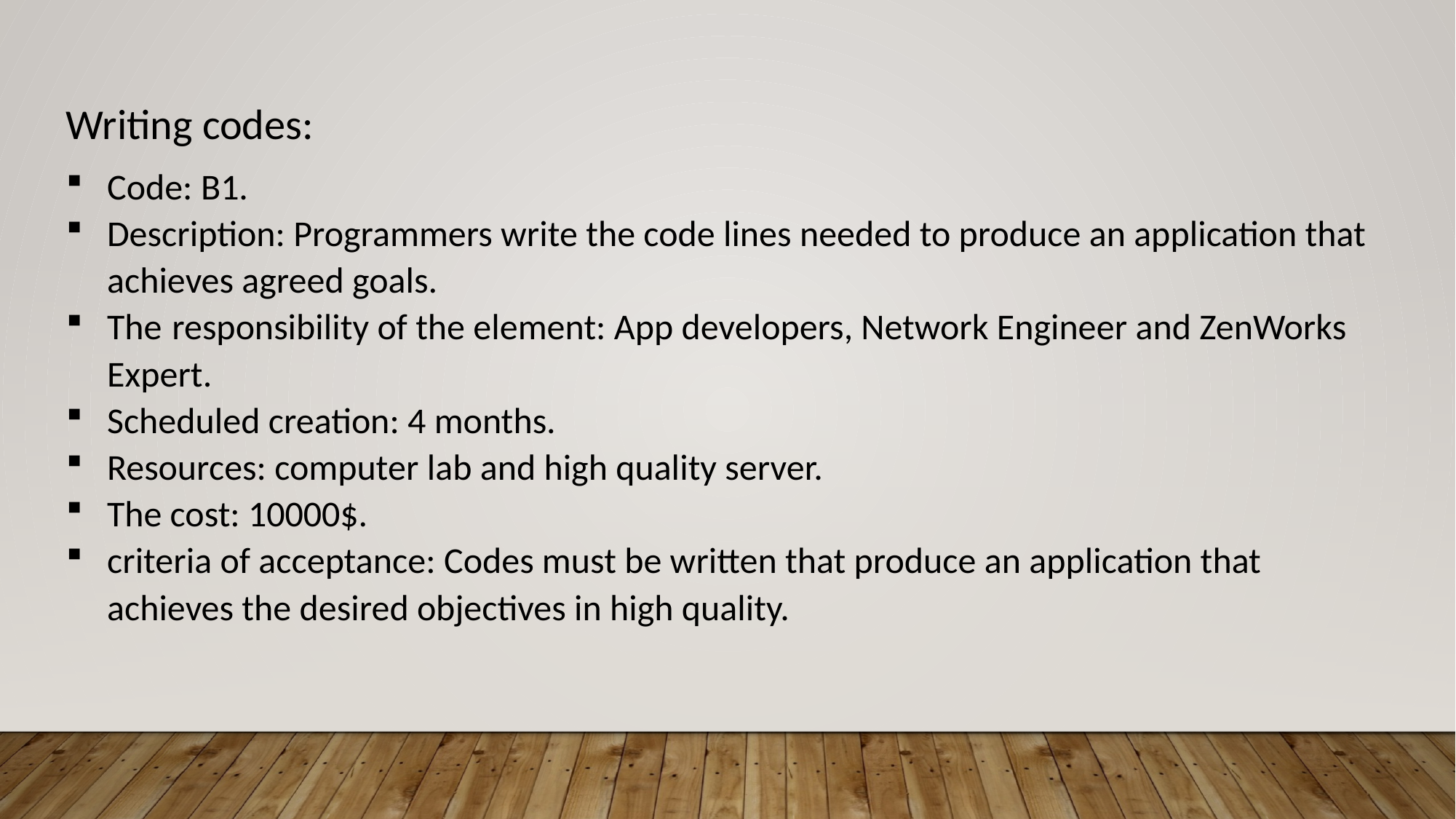

Writing codes:
Code: B1.
Description: Programmers write the code lines needed to produce an application that achieves agreed goals.
The responsibility of the element: App developers, Network Engineer and ZenWorks Expert.
Scheduled creation: 4 months.
Resources: computer lab and high quality server.
The cost: 10000$.
criteria of acceptance: Codes must be written that produce an application that achieves the desired objectives in high quality.